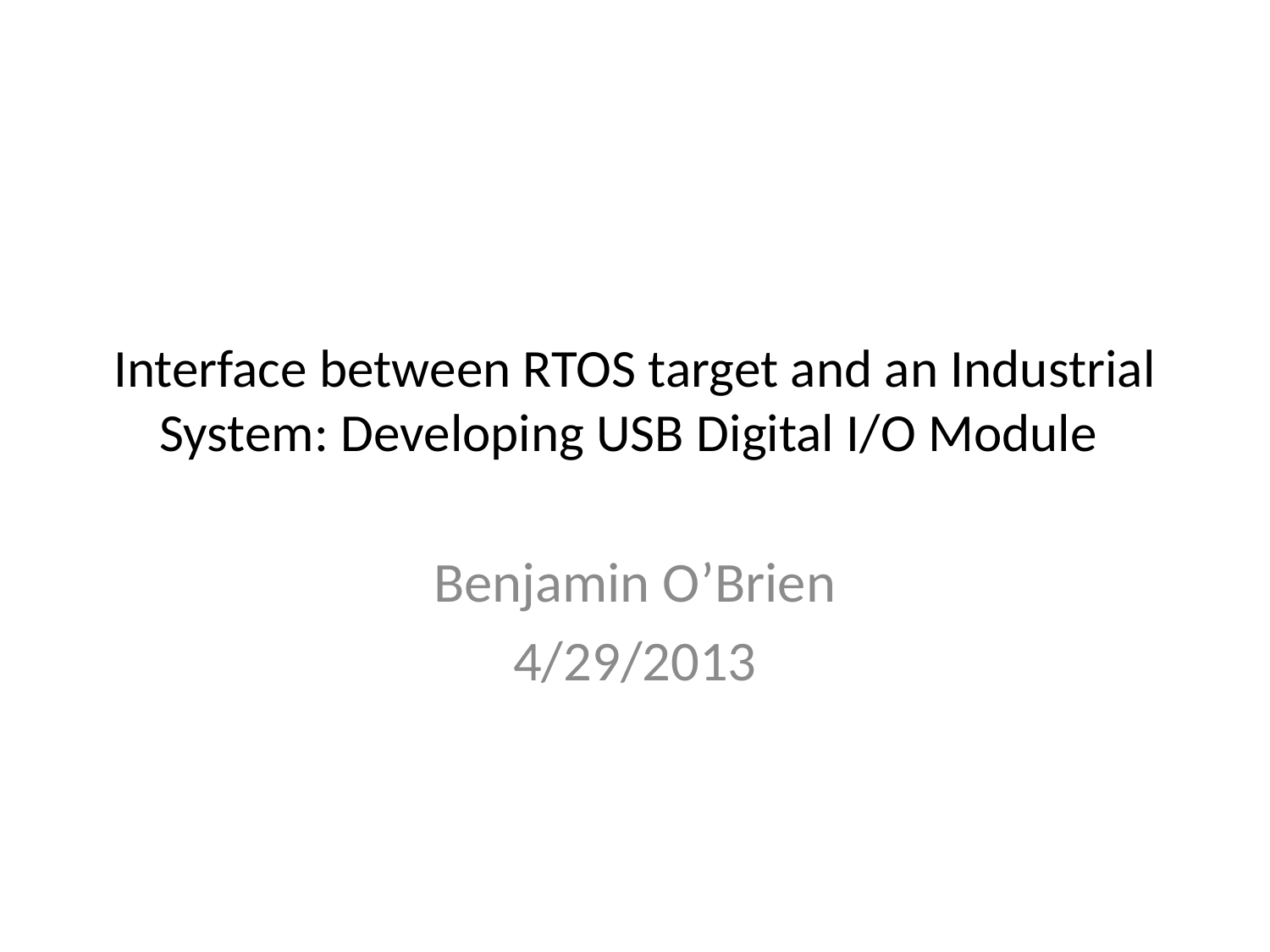

# Interface between RTOS target and an Industrial System: Developing USB Digital I/O Module
Benjamin O’Brien
4/29/2013